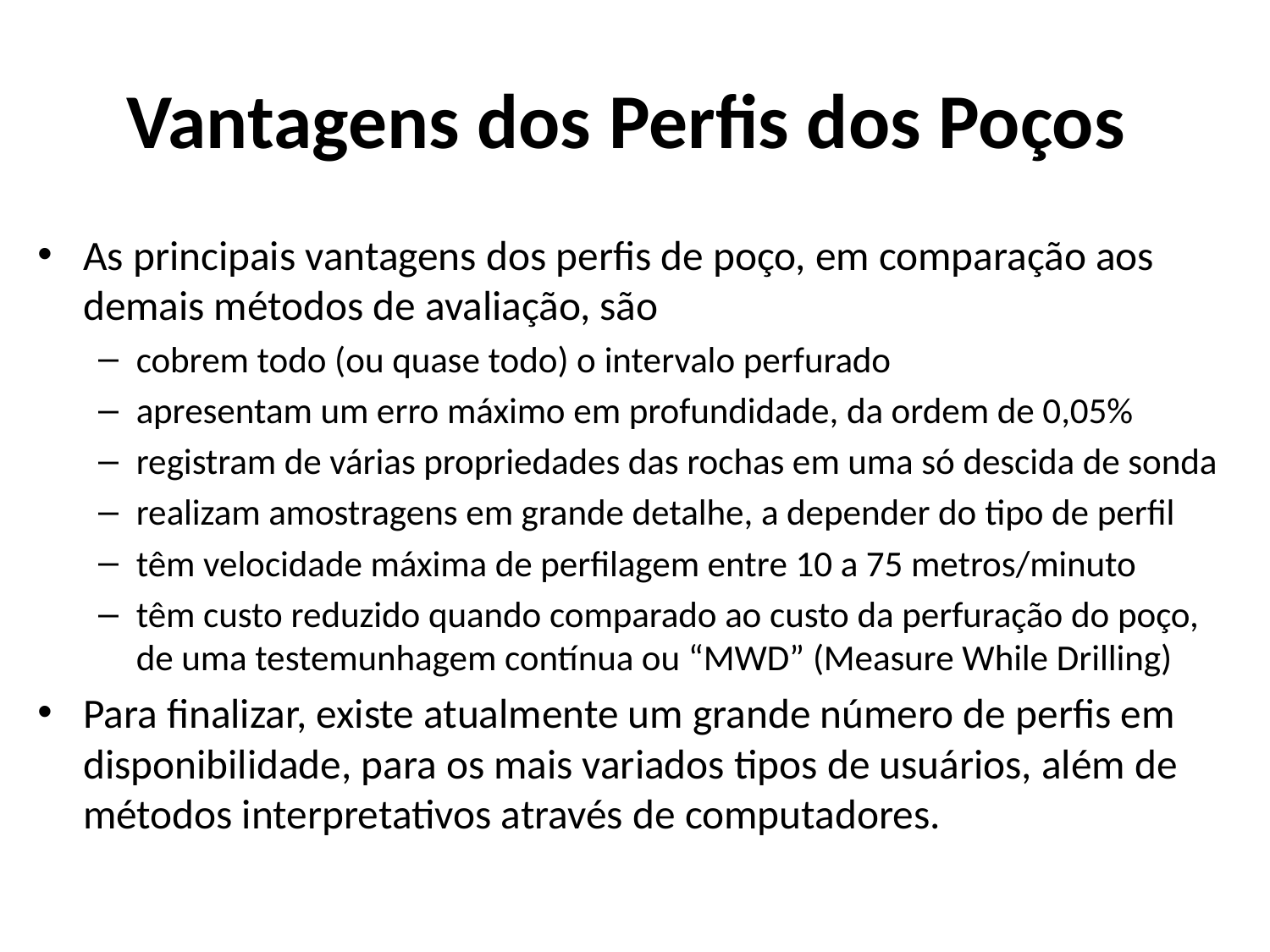

# Vantagens dos Perfis dos Poços
As principais vantagens dos perfis de poço, em comparação aos demais métodos de avaliação, são
cobrem todo (ou quase todo) o intervalo perfurado
apresentam um erro máximo em profundidade, da ordem de 0,05%
registram de várias propriedades das rochas em uma só descida de sonda
realizam amostragens em grande detalhe, a depender do tipo de perfil
têm velocidade máxima de perfilagem entre 10 a 75 metros/minuto
têm custo reduzido quando comparado ao custo da perfuração do poço, de uma testemunhagem contínua ou “MWD” (Measure While Drilling)
Para finalizar, existe atualmente um grande número de perfis em disponibilidade, para os mais variados tipos de usuários, além de métodos interpretativos através de computadores.